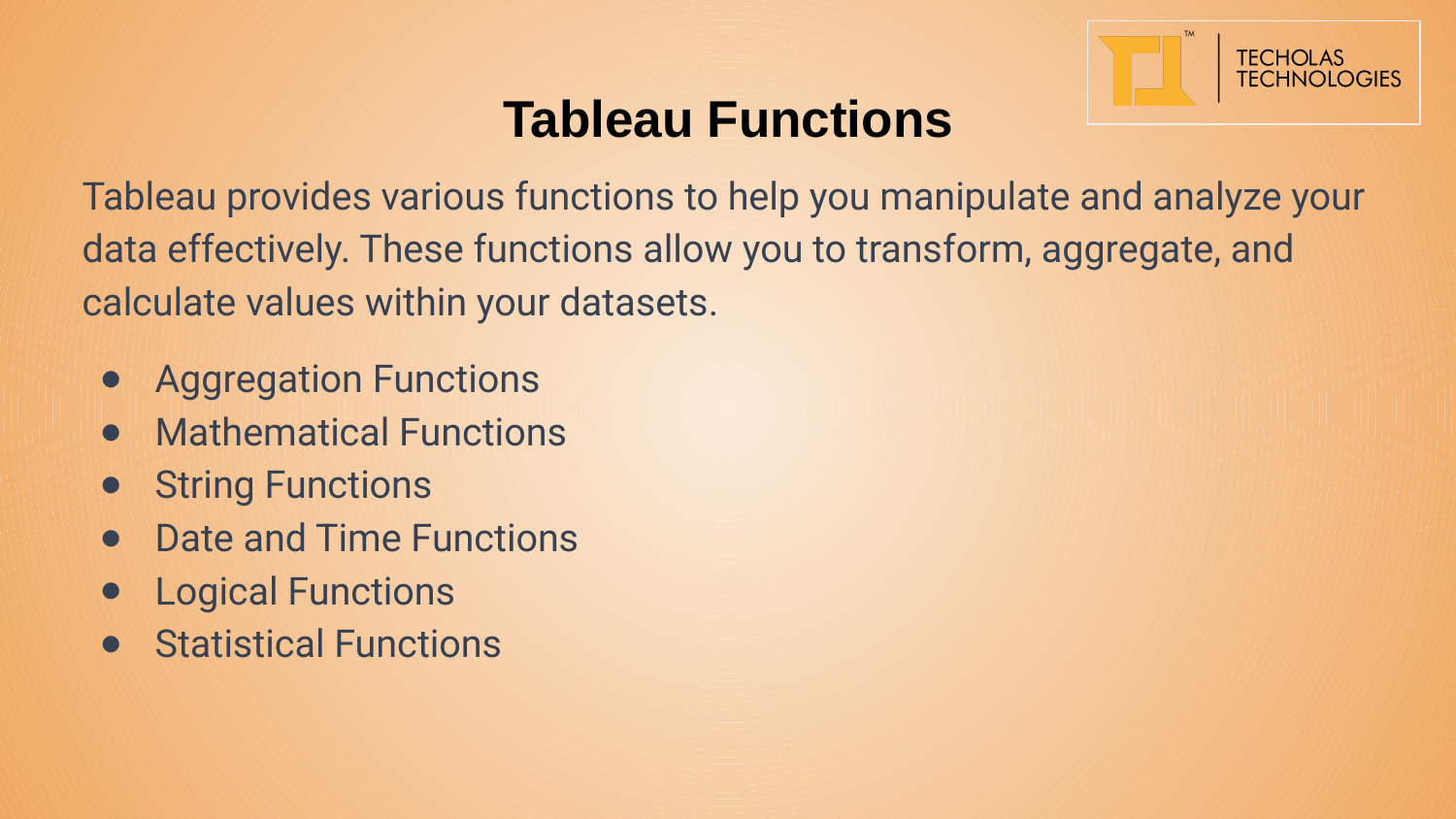

# Tableau Functions
Tableau provides various functions to help you manipulate and analyze your data effectively. These functions allow you to transform, aggregate, and calculate values within your datasets.
Aggregation Functions
Mathematical Functions
String Functions
Date and Time Functions
Logical Functions
Statistical Functions